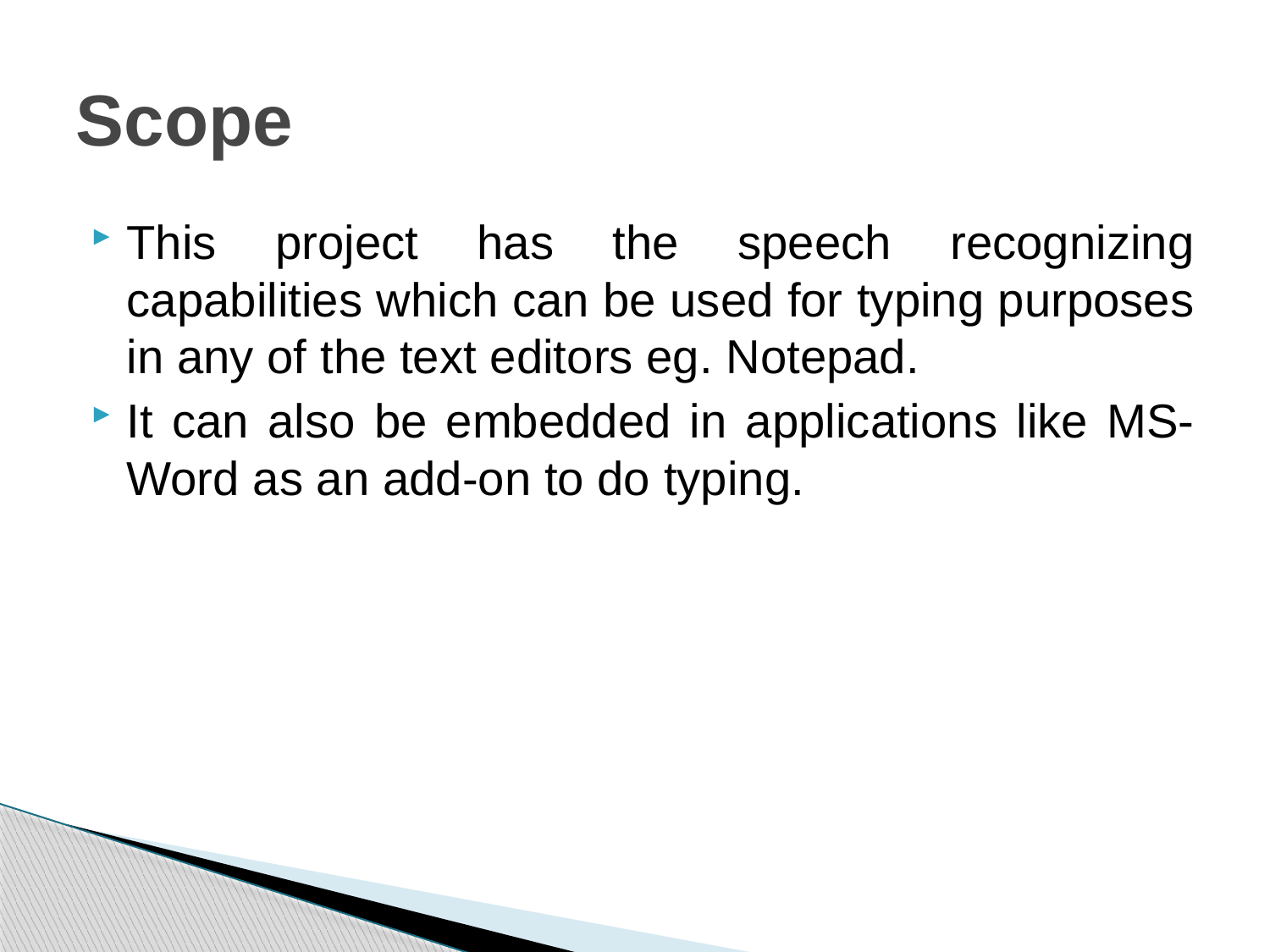

# Scope
This project has the speech recognizing capabilities which can be used for typing purposes in any of the text editors eg. Notepad.
It can also be embedded in applications like MS-Word as an add-on to do typing.